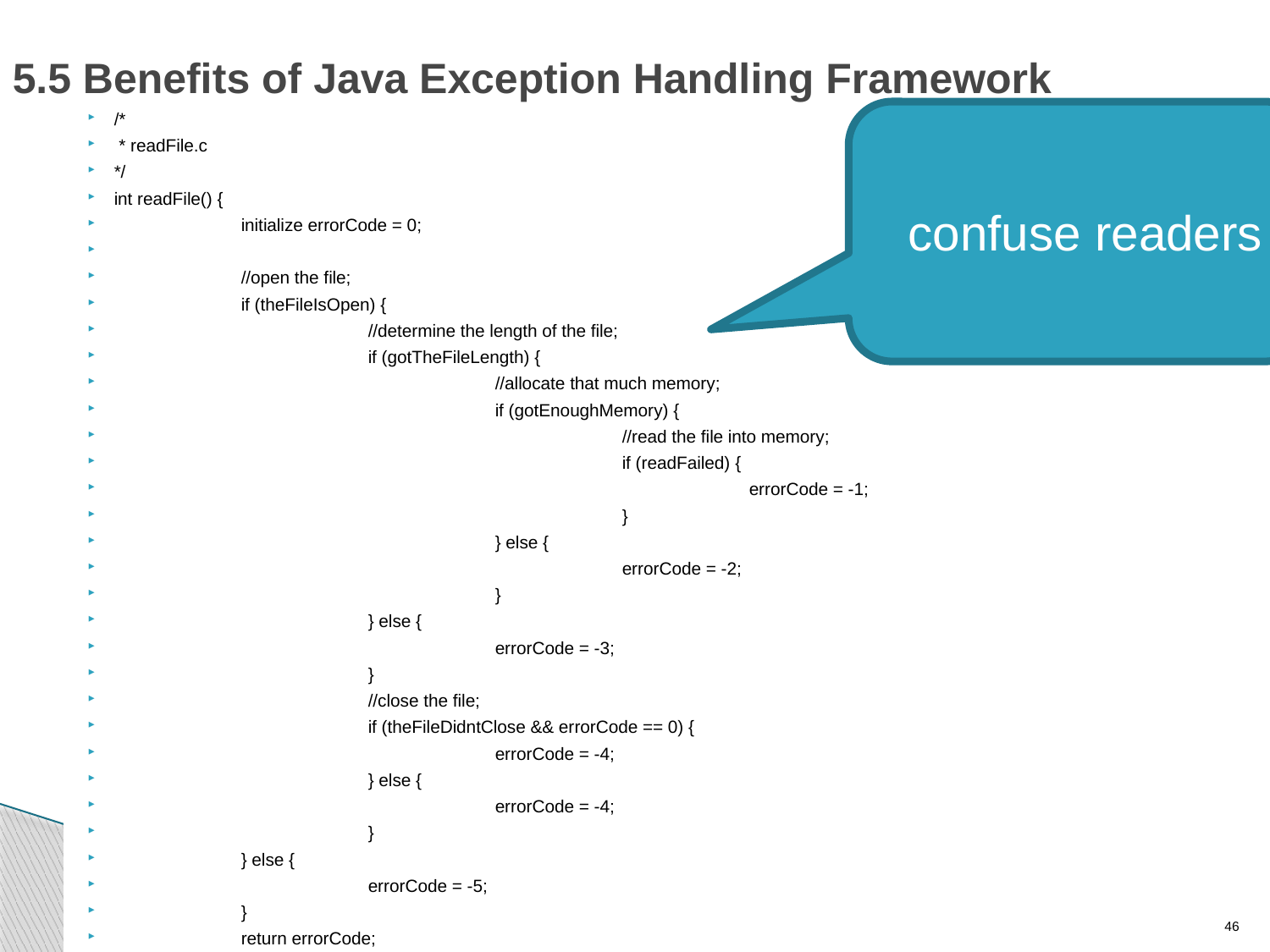

# 5.5 Benefits of Java Exception Handling Framework
/*
 * readFile.c
*/
int readFile() {
	initialize errorCode = 0;

	//open the file;
	if (theFileIsOpen) {
		//determine the length of the file;
		if (gotTheFileLength) {
			//allocate that much memory;
			if (gotEnoughMemory) {
				//read the file into memory;
				if (readFailed) {
					errorCode = -1;
				}
			} else {
				errorCode = -2;
			}
		} else {
			errorCode = -3;
		}
		//close the file;
		if (theFileDidntClose && errorCode == 0) {
			errorCode = -4;
		} else {
			errorCode = -4;
		}
	} else {
		errorCode = -5;
	}
	return errorCode;
}
 confuse readers
46